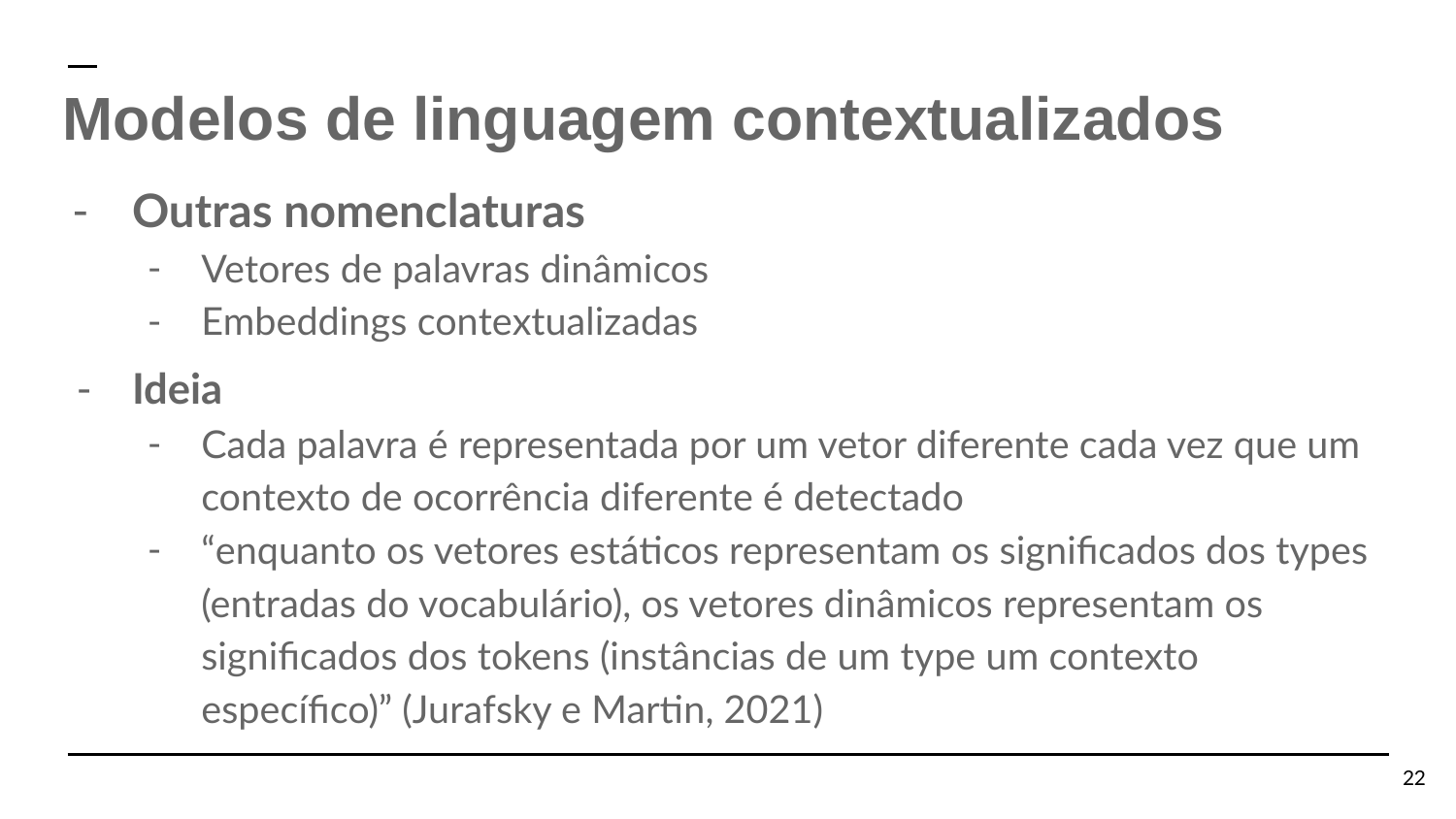

Modelos de linguagem contextualizados
Outras nomenclaturas
Vetores de palavras dinâmicos
Embeddings contextualizadas
Ideia
Cada palavra é representada por um vetor diferente cada vez que um contexto de ocorrência diferente é detectado
“enquanto os vetores estáticos representam os significados dos types (entradas do vocabulário), os vetores dinâmicos representam os significados dos tokens (instâncias de um type um contexto específico)” (Jurafsky e Martin, 2021)
22